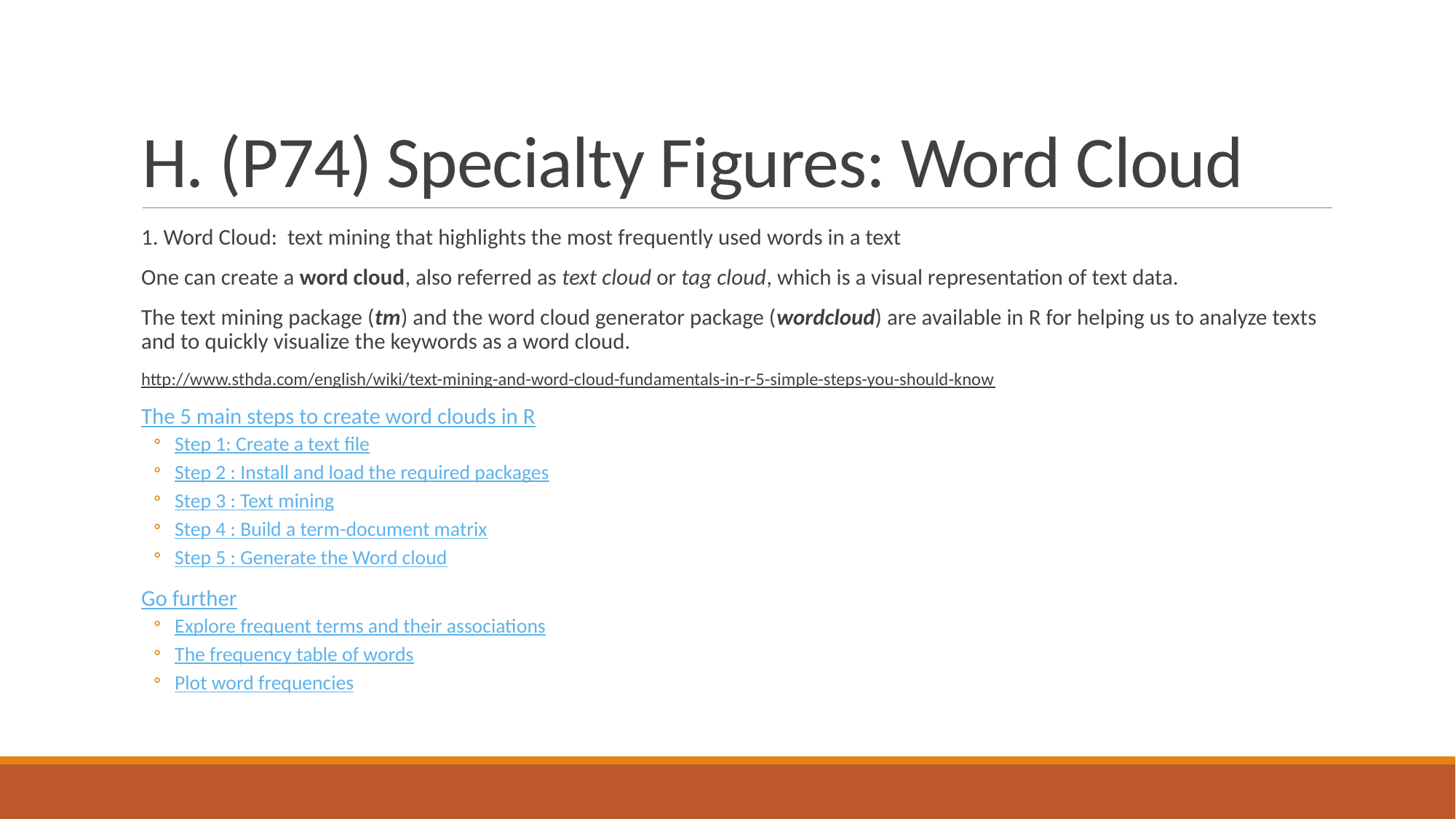

# H. (P74) Specialty Figures: Word Cloud
1. Word Cloud:  text mining that highlights the most frequently used words in a text
One can create a word cloud, also referred as text cloud or tag cloud, which is a visual representation of text data.
The text mining package (tm) and the word cloud generator package (wordcloud) are available in R for helping us to analyze texts and to quickly visualize the keywords as a word cloud.
http://www.sthda.com/english/wiki/text-mining-and-word-cloud-fundamentals-in-r-5-simple-steps-you-should-know
The 5 main steps to create word clouds in R
Step 1: Create a text file
Step 2 : Install and load the required packages
Step 3 : Text mining
Step 4 : Build a term-document matrix
Step 5 : Generate the Word cloud
Go further
Explore frequent terms and their associations
The frequency table of words
Plot word frequencies